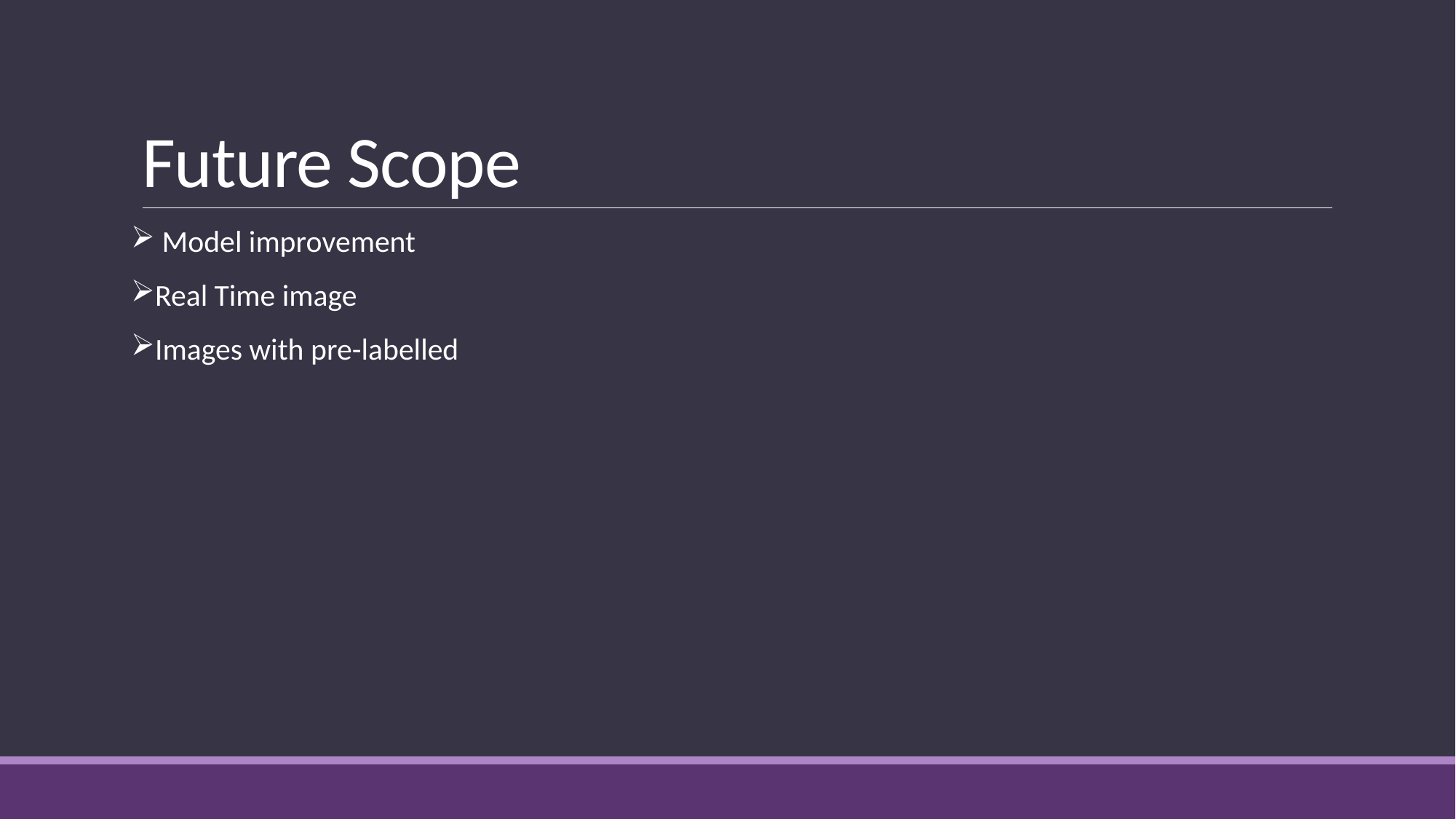

# Future Scope
 Model improvement
Real Time image
Images with pre-labelled